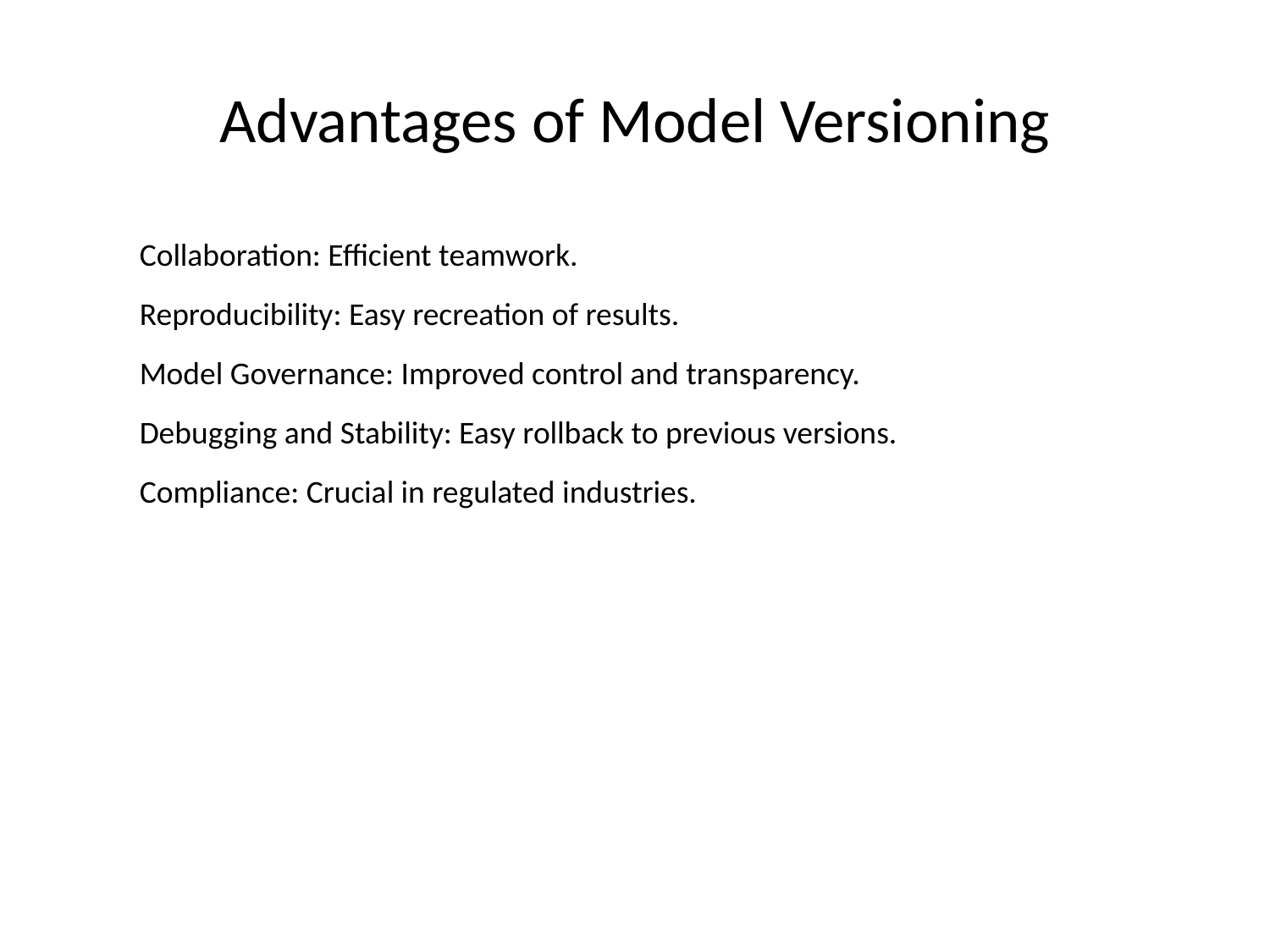

# Advantages of Model Versioning

Collaboration: Efficient teamwork.
Reproducibility: Easy recreation of results.
Model Governance: Improved control and transparency.
Debugging and Stability: Easy rollback to previous versions.
Compliance: Crucial in regulated industries.